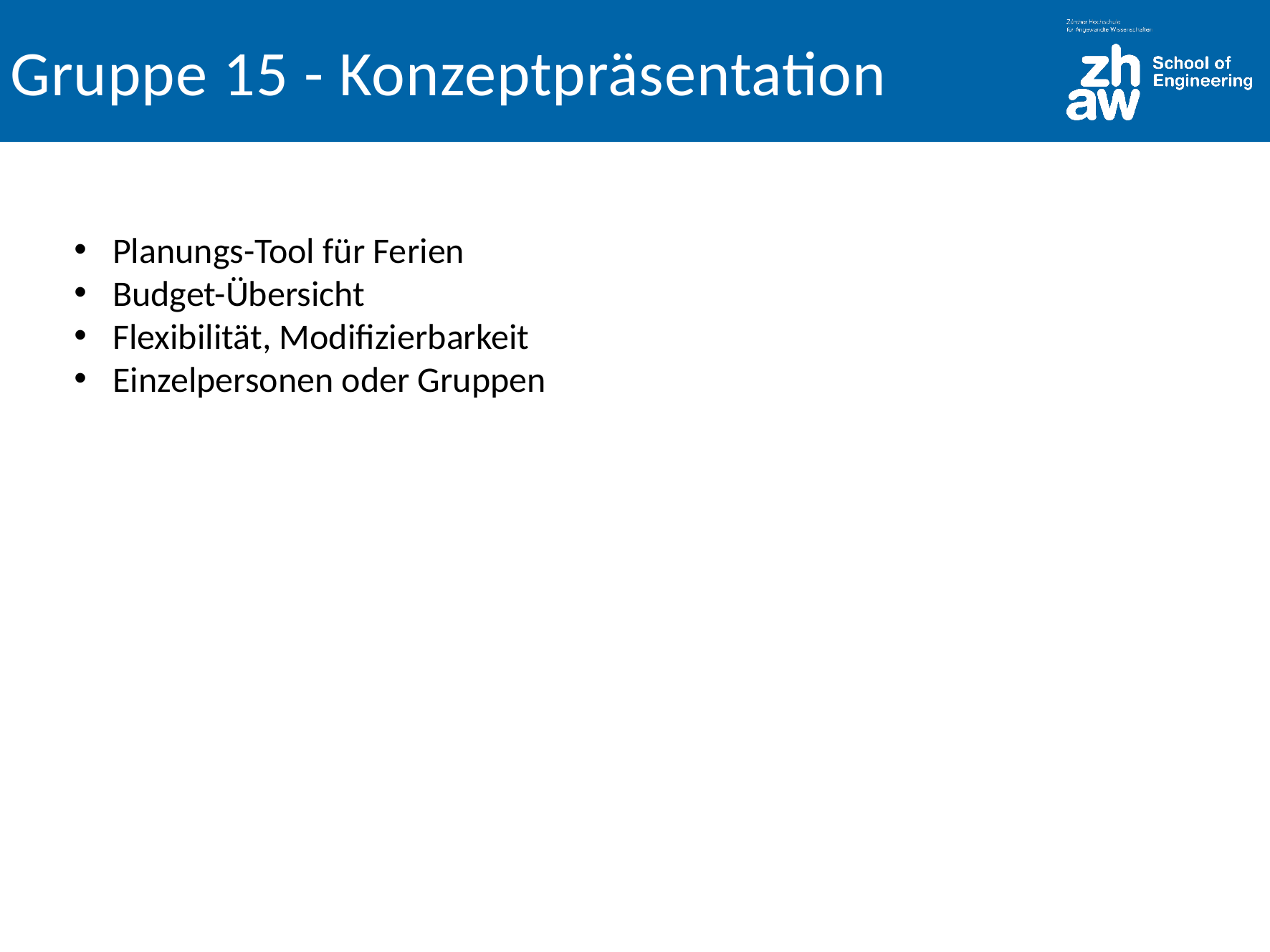

Planungs-Tool für Ferien
Budget-Übersicht
Flexibilität, Modifizierbarkeit
Einzelpersonen oder Gruppen